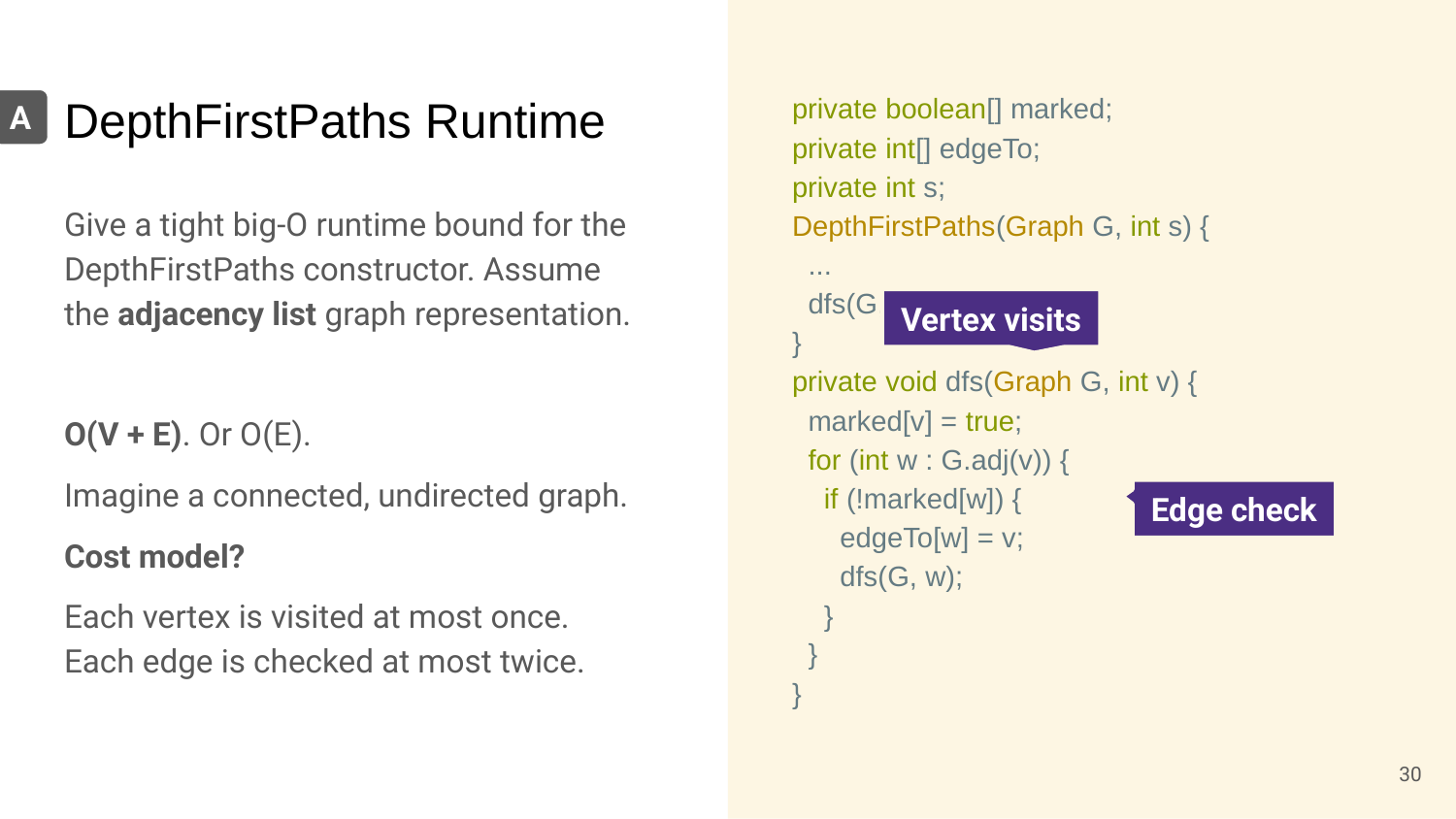

private boolean[] marked;
private int[] edgeTo;
private int s;
DepthFirstPaths(Graph G, int s) {
  ...
  dfs(G, s);
}
private void dfs(Graph G, int v) {
  marked[v] = true;
  for (int w : G.adj(v)) {
    if (!marked[w]) {
      edgeTo[w] = v;
      dfs(G, w);
    }
  }
}
# DepthFirstPaths Runtime
A
Give a tight big-O runtime bound for the DepthFirstPaths constructor. Assume the adjacency list graph representation.

O(V + E). Or O(E).
Imagine a connected, undirected graph.
Cost model?
Each vertex is visited at most once.
Each edge is checked at most twice.
Vertex visits
Edge check
30